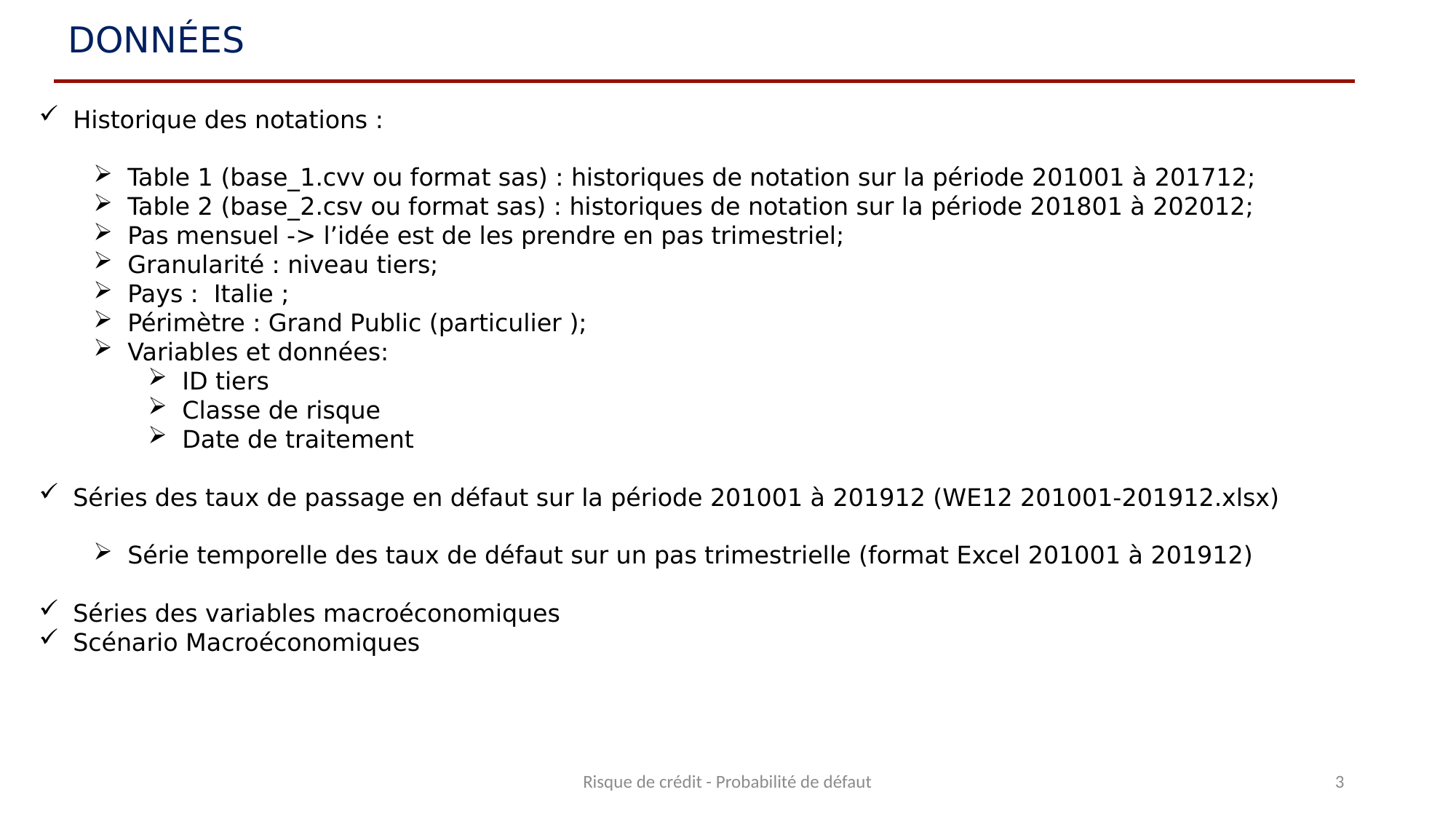

# Données
Historique des notations :

Table 1 (base_1.cvv ou format sas) : historiques de notation sur la période 201001 à 201712;
Table 2 (base_2.csv ou format sas) : historiques de notation sur la période 201801 à 202012;
Pas mensuel -> l’idée est de les prendre en pas trimestriel;
Granularité : niveau tiers;
Pays :  Italie ;
Périmètre : Grand Public (particulier );
Variables et données:
ID tiers
Classe de risque
Date de traitement

Séries des taux de passage en défaut sur la période 201001 à 201912 (WE12 201001-201912.xlsx)

Série temporelle des taux de défaut sur un pas trimestrielle (format Excel 201001 à 201912)

Séries des variables macroéconomiques
Scénario Macroéconomiques

Risque de crédit - Probabilité de défaut
3